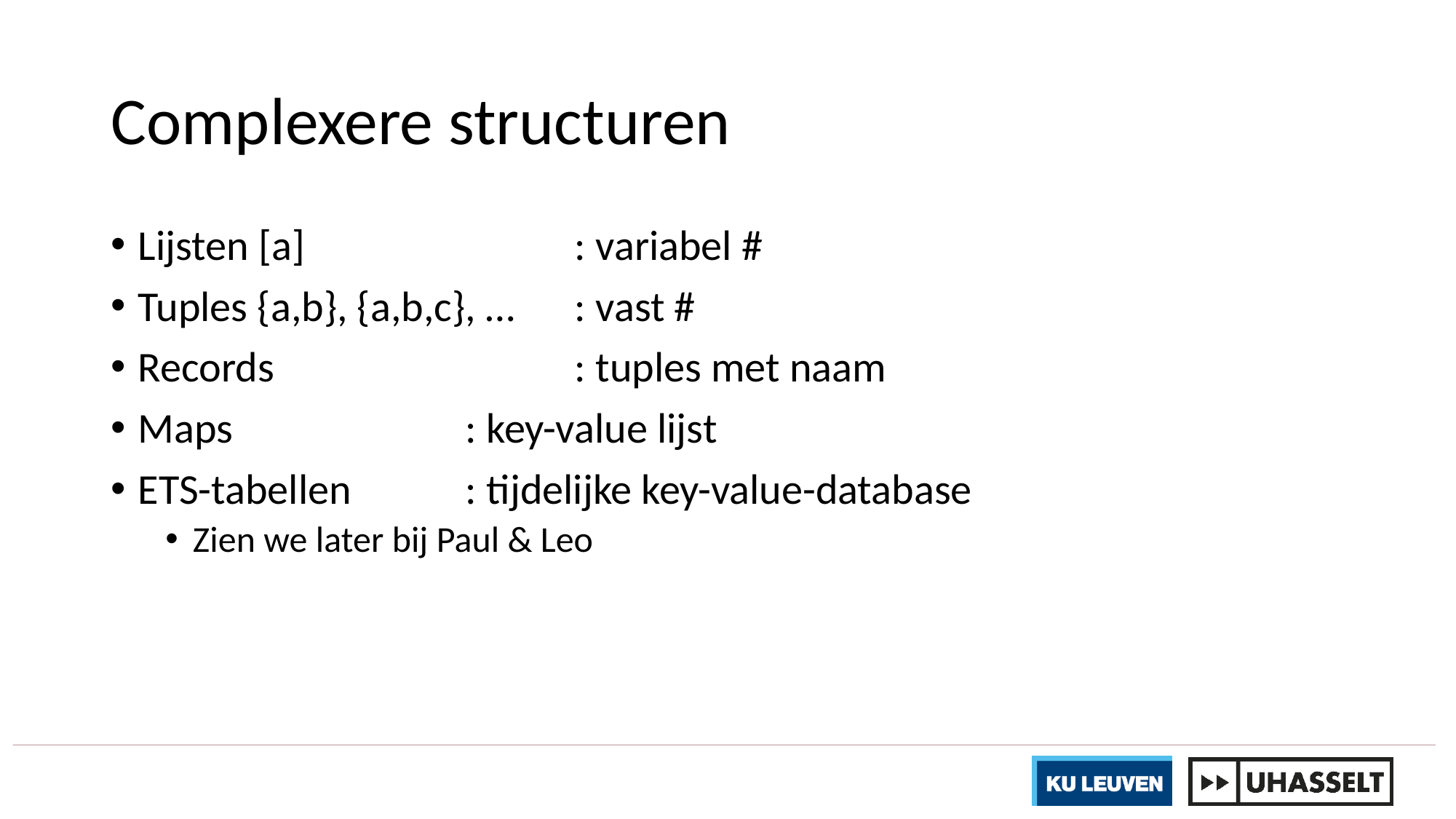

# Complexere structuren
Lijsten [a]			: variabel #
Tuples {a,b}, {a,b,c}, …	: vast #
Records 			: tuples met naam
Maps			: key-value lijst
ETS-tabellen		: tijdelijke key-value-database
Zien we later bij Paul & Leo